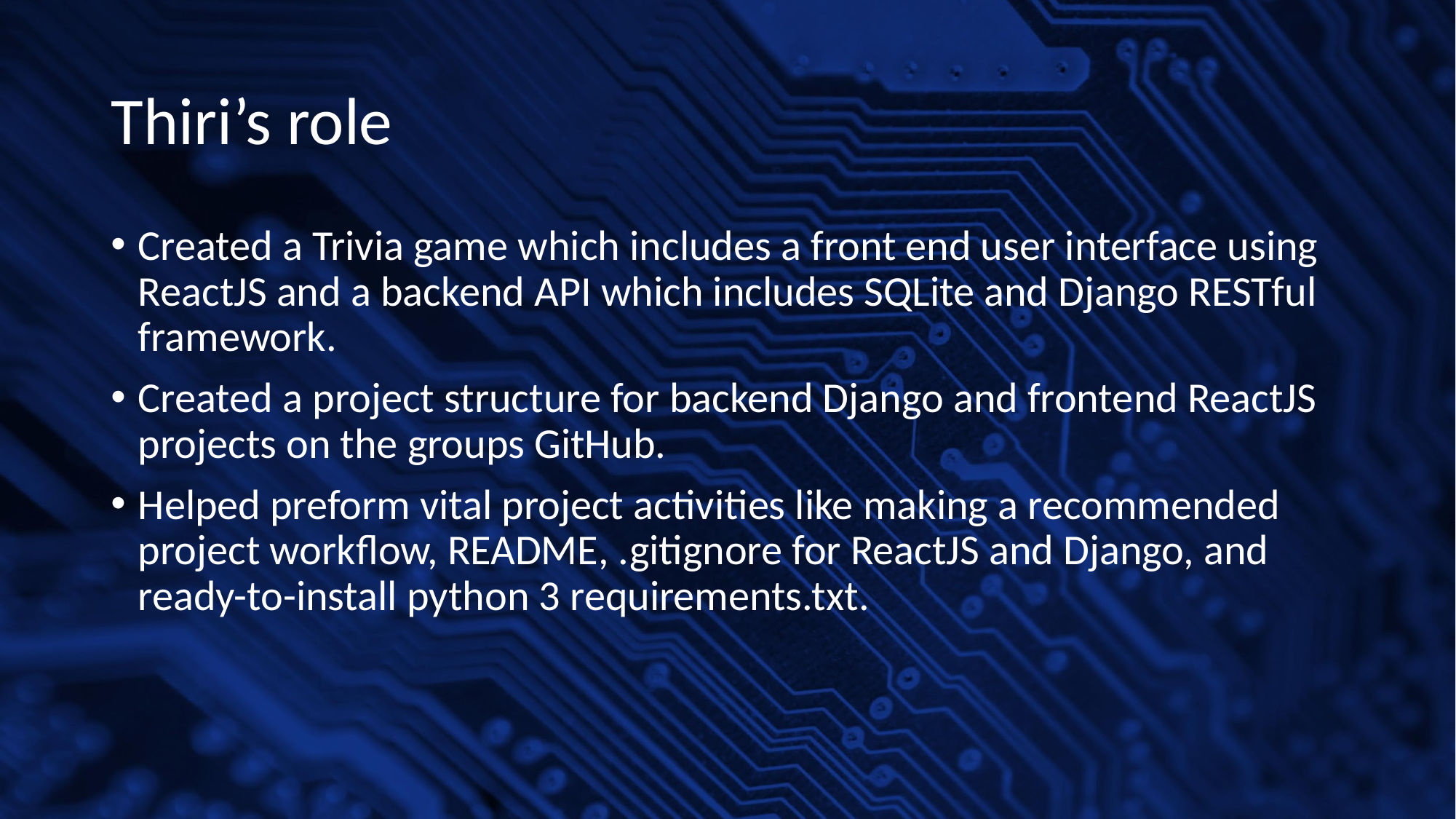

# Thiri’s role
Created a Trivia game which includes a front end user interface using ReactJS and a backend API which includes SQLite and Django RESTful framework.
Created a project structure for backend Django and frontend ReactJS projects on the groups GitHub.
Helped preform vital project activities like making a recommended project workflow, README, .gitignore for ReactJS and Django, and ready-to-install python 3 requirements.txt.